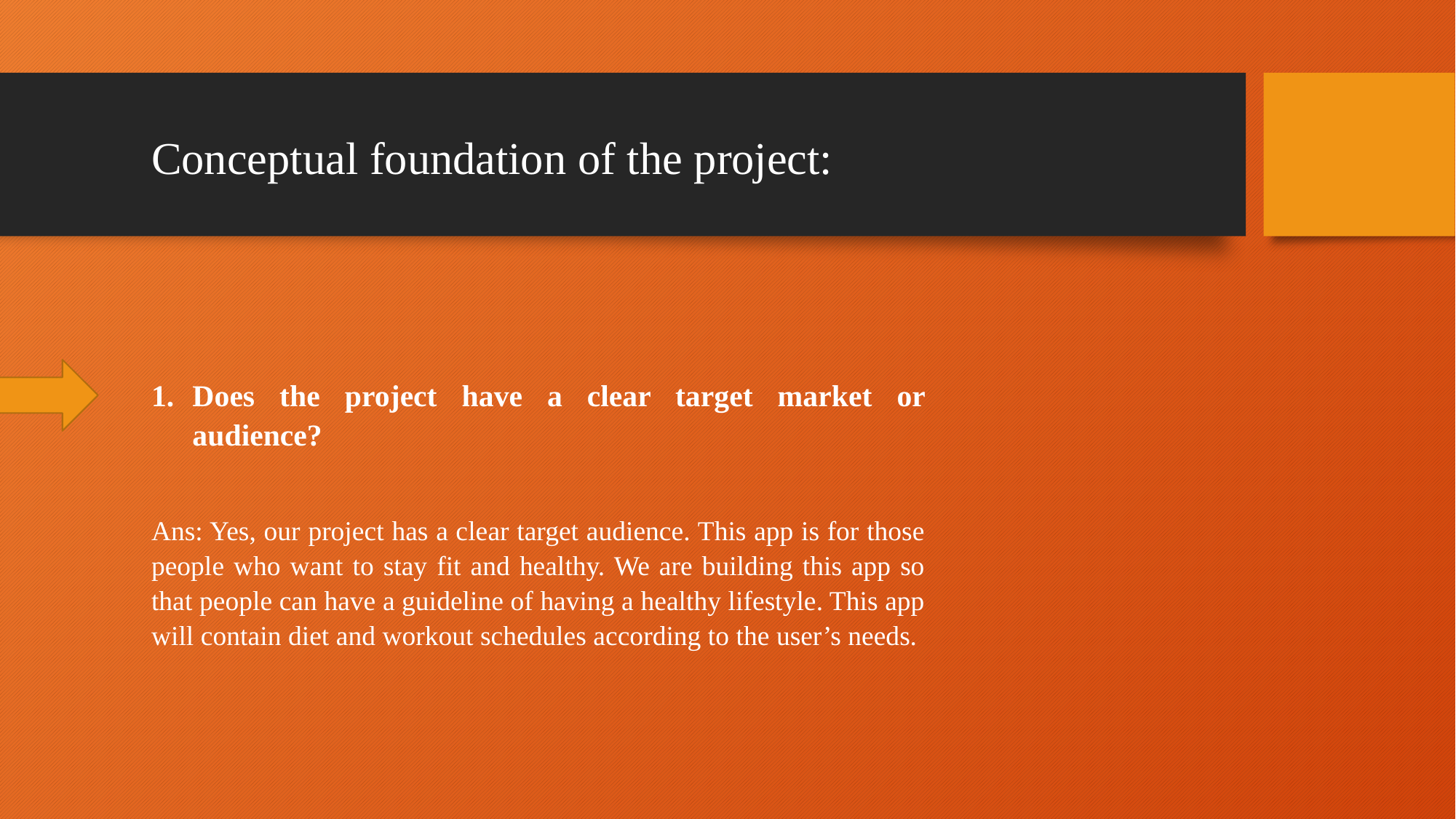

Conceptual foundation of the project:

Does the project have a clear target market or audience?

Ans: Yes, our project has a clear target audience. This app is for those people who want to stay fit and healthy. We are building this app so that people can have a guideline of having a healthy lifestyle. This app will contain diet and workout schedules according to the user’s needs.